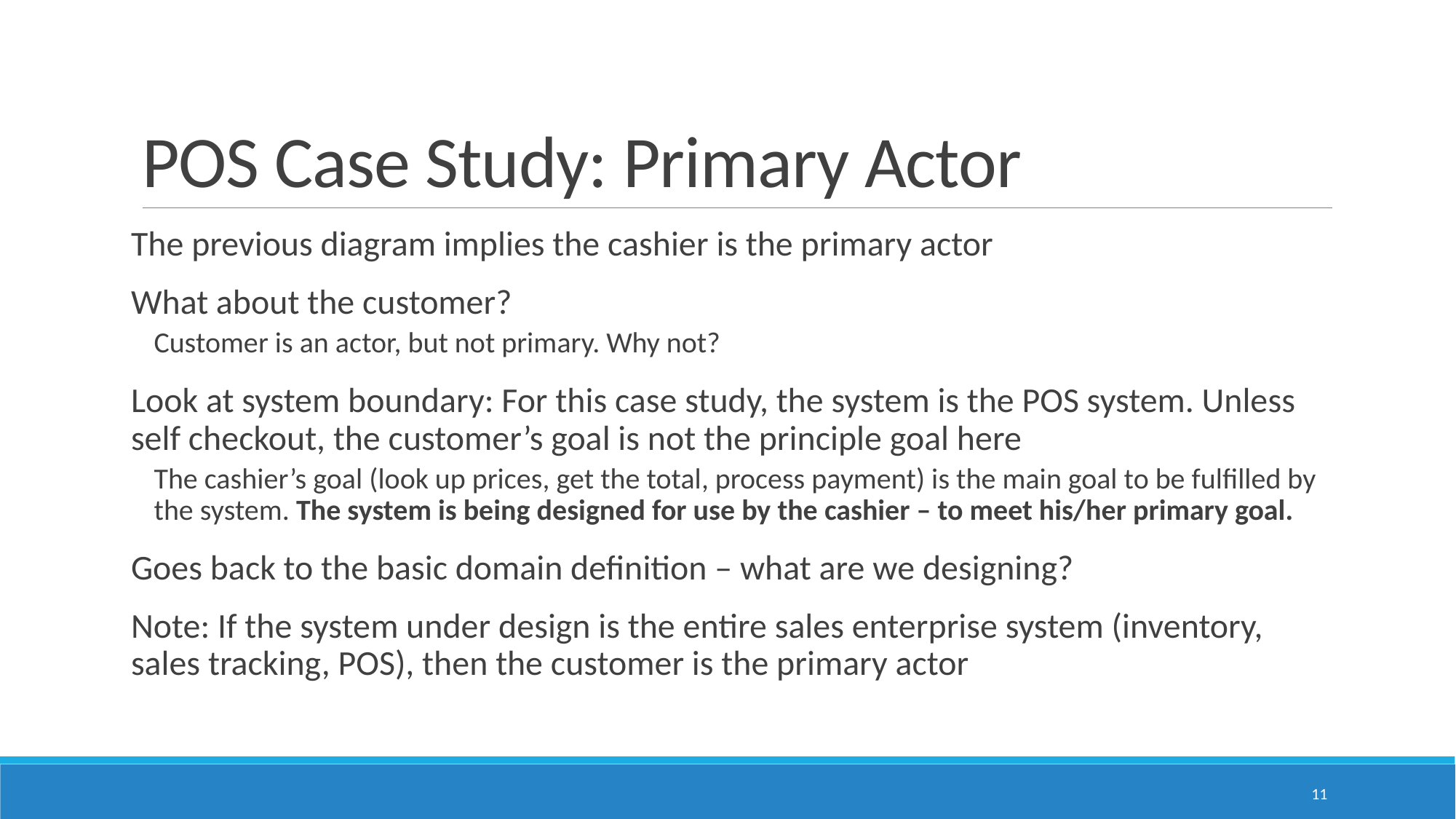

# POS Case Study: Primary Actor
The previous diagram implies the cashier is the primary actor
What about the customer?
Customer is an actor, but not primary. Why not?
Look at system boundary: For this case study, the system is the POS system. Unless self checkout, the customer’s goal is not the principle goal here
The cashier’s goal (look up prices, get the total, process payment) is the main goal to be fulfilled by the system. The system is being designed for use by the cashier – to meet his/her primary goal.
Goes back to the basic domain definition – what are we designing?
Note: If the system under design is the entire sales enterprise system (inventory, sales tracking, POS), then the customer is the primary actor
11